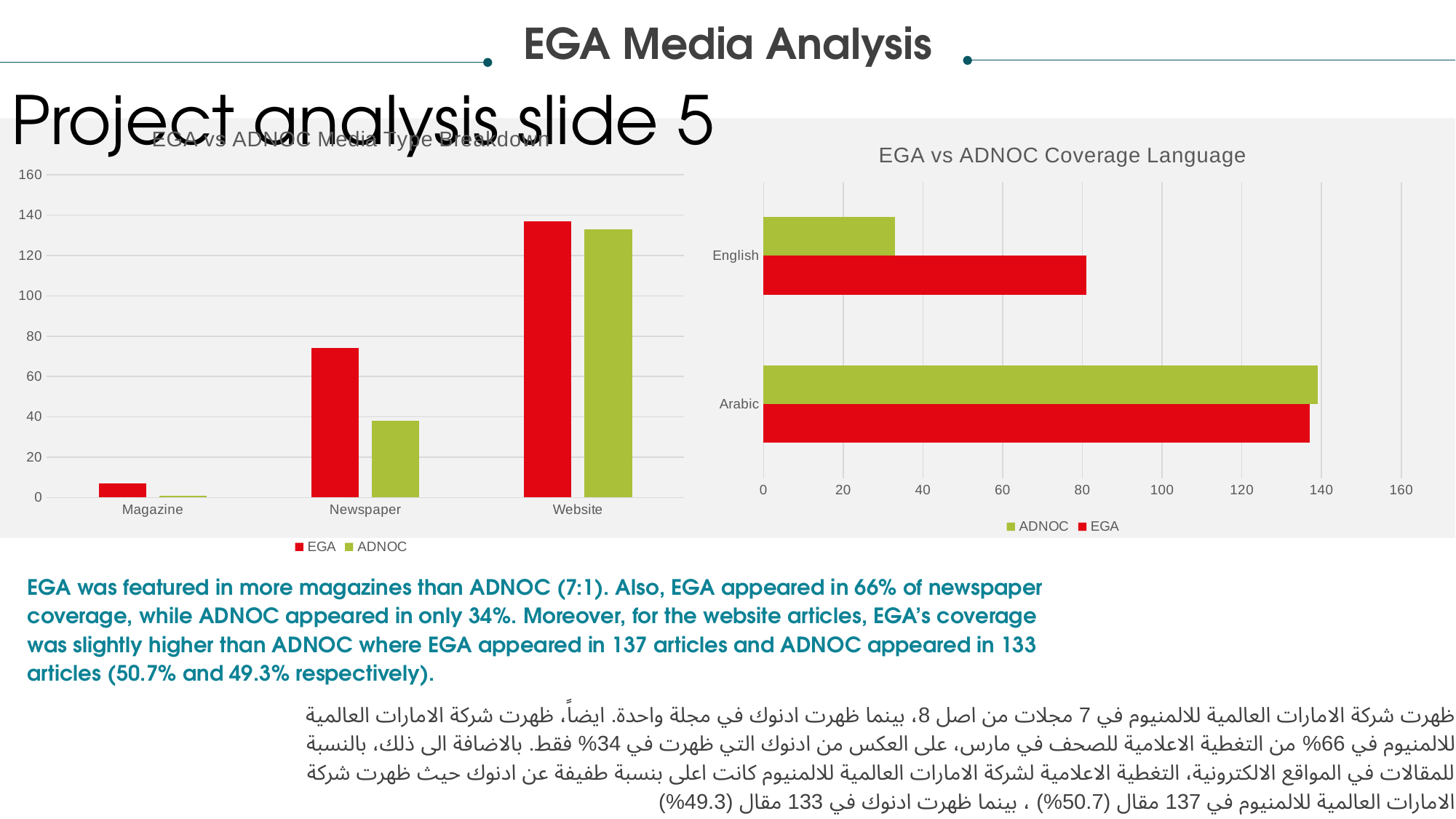

EGA Media Analysis
Project analysis slide 5

### Chart: EGA vs ADNOC Media Type Breakdown

| Category | EGA | ADNOC |
|---|---|---|
| Magazine | 7.0 | 1.0 |
| Newspaper | 74.0 | 38.0 |
| Website | 137.0 | 133.0 |

### Chart: EGA vs ADNOC Coverage Language

| Category | EGA | ADNOC |
|---|---|---|
| Arabic | 137.0 | 139.0 |
| English | 81.0 | 33.0 |
EGA was featured in more magazines than ADNOC (7:1). Also, EGA appeared in 66% of newspaper coverage, while ADNOC appeared in only 34%. Moreover, for the website articles, EGA’s coverage was slightly higher than ADNOC where EGA appeared in 137 articles and ADNOC appeared in 133 articles (50.7% and 49.3% respectively).
ظهرت شركة الامارات العالمية للالمنيوم في 7 مجلات من اصل 8، بينما ظهرت ادنوك في مجلة واحدة. ايضاً، ظهرت شركة الامارات العالمية للالمنيوم في 66% من التغطية الاعلامية للصحف في مارس، على العكس من ادنوك التي ظهرت في 34% فقط. بالاضافة الى ذلك، بالنسبة للمقالات في المواقع الالكترونية، التغطية الاعلامية لشركة الامارات العالمية للالمنيوم كانت اعلى بنسبة طفيفة عن ادنوك حيث ظهرت شركة الامارات العالمية للالمنيوم في 137 مقال (50.7%) ، بينما ظهرت ادنوك في 133 مقال (49.3%)